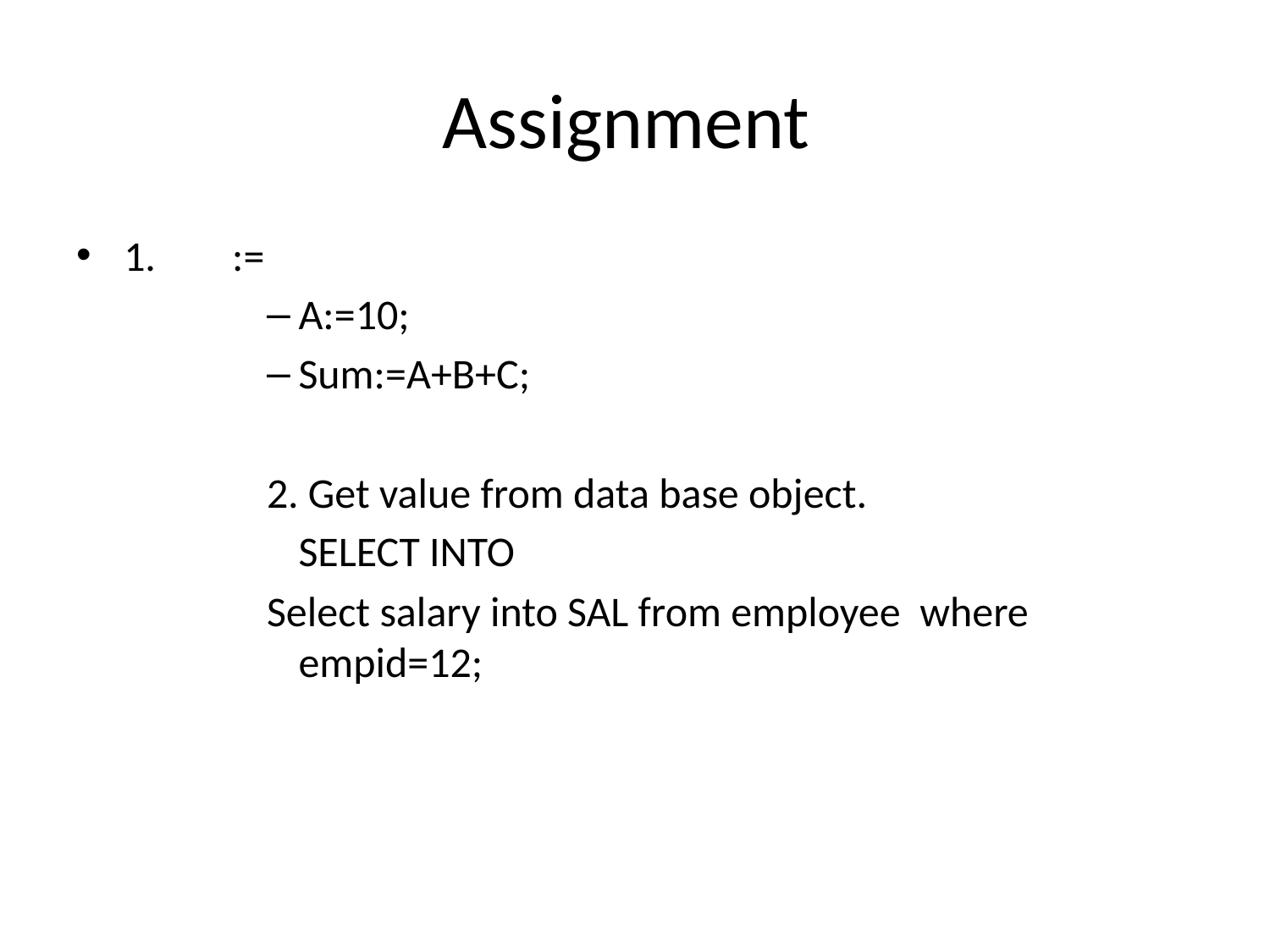

# Assignment
1.        :=
A:=10;
Sum:=A+B+C;

2. Get value from data base object.
	SELECT INTO
Select salary into SAL from employee  where empid=12;